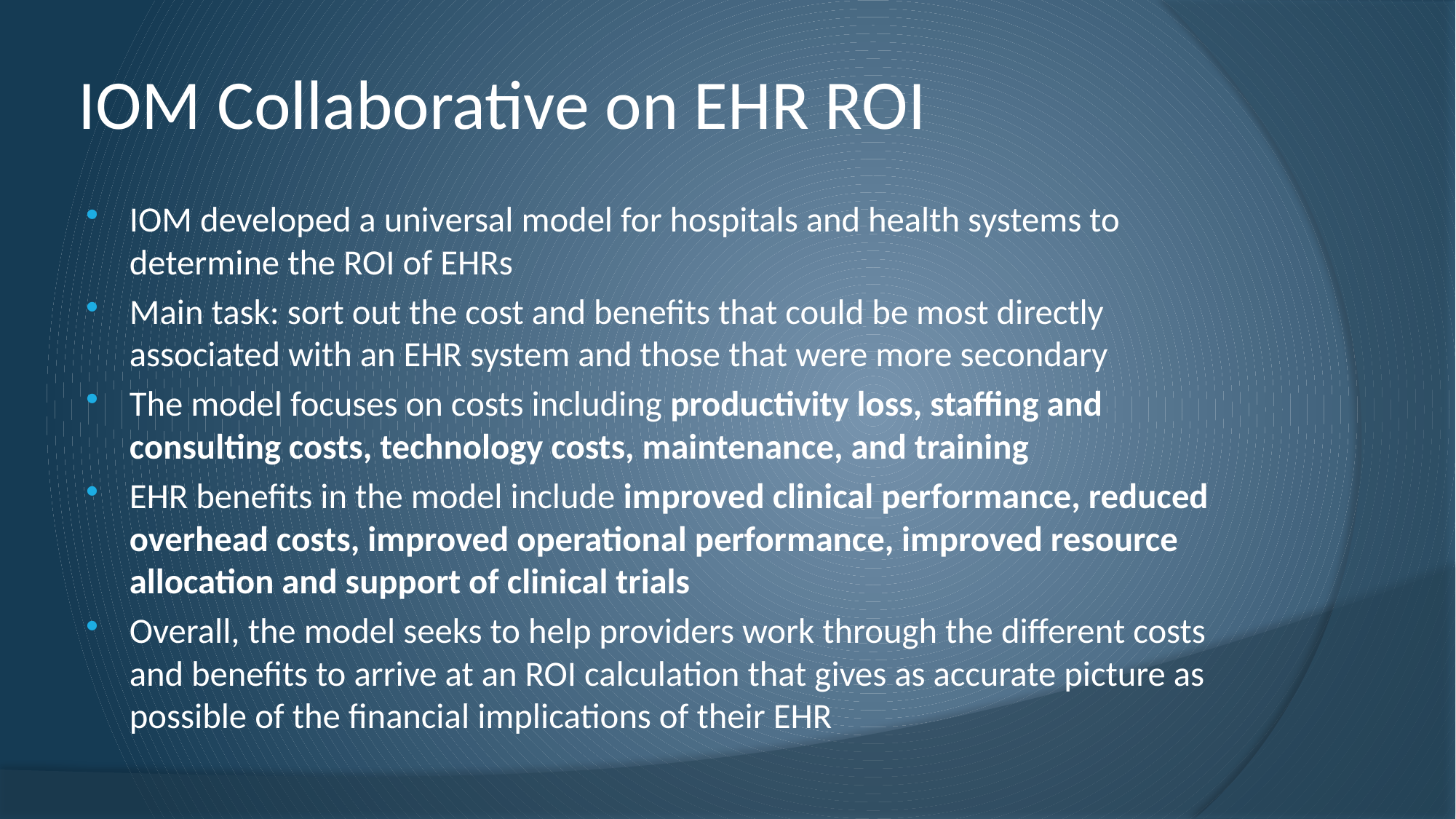

# IOM Collaborative on EHR ROI
IOM developed a universal model for hospitals and health systems to determine the ROI of EHRs
Main task: sort out the cost and benefits that could be most directly associated with an EHR system and those that were more secondary
The model focuses on costs including productivity loss, staffing and consulting costs, technology costs, maintenance, and training
EHR benefits in the model include improved clinical performance, reduced overhead costs, improved operational performance, improved resource allocation and support of clinical trials
Overall, the model seeks to help providers work through the different costs and benefits to arrive at an ROI calculation that gives as accurate picture as possible of the financial implications of their EHR